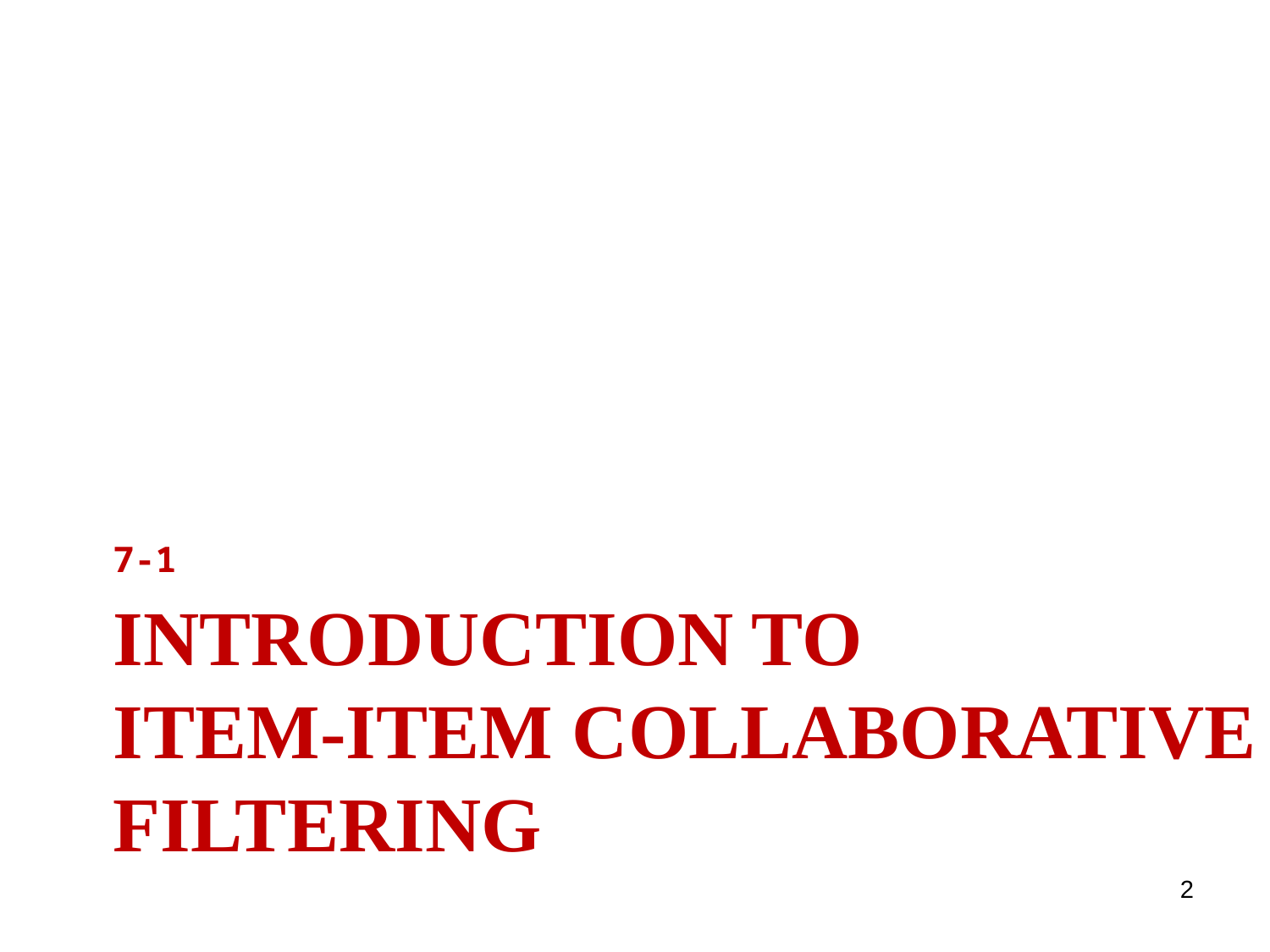

7-1
# Introduction to Item-item Collaborative filtering
2